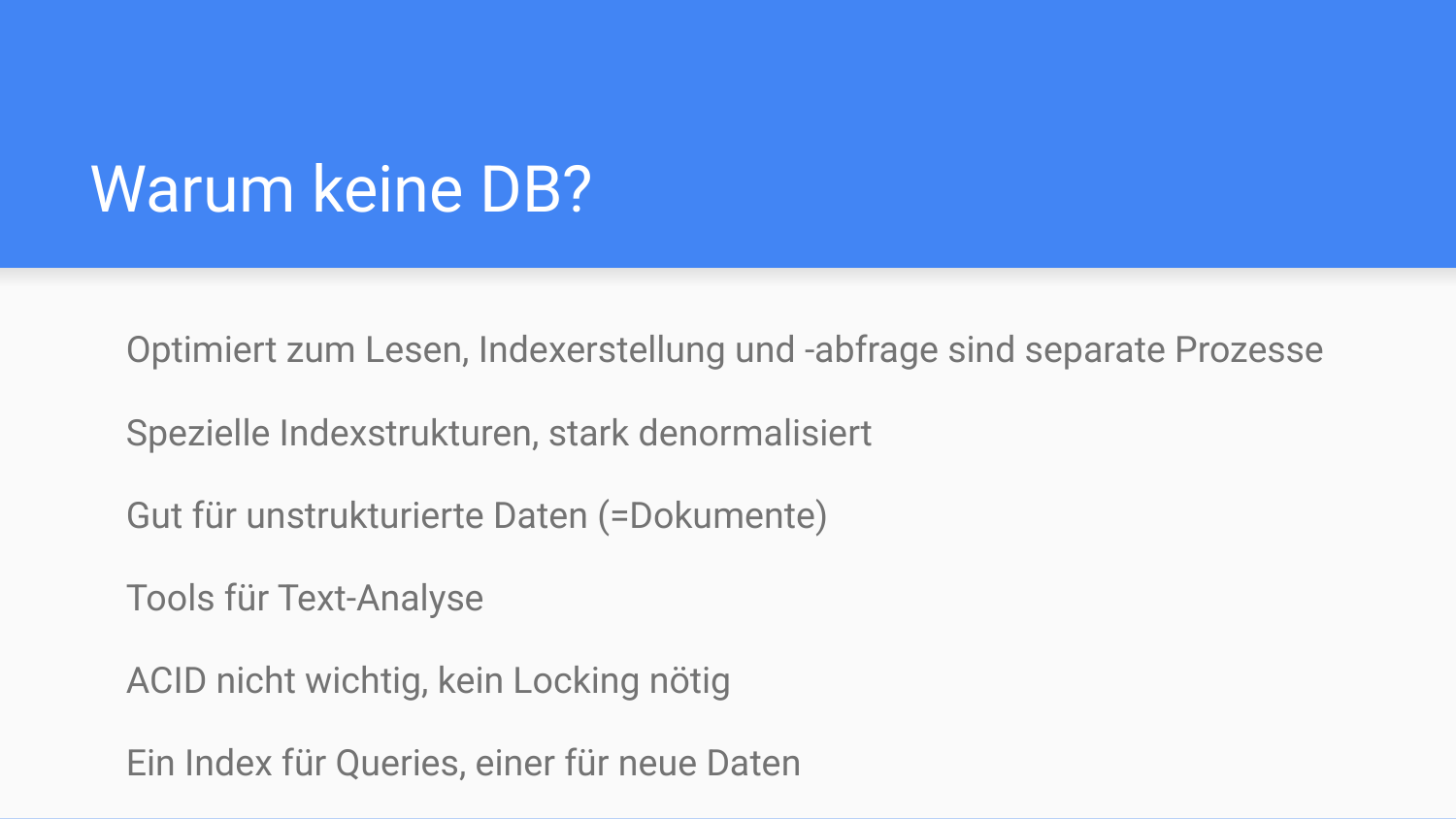

# Warum keine DB?
Optimiert zum Lesen, Indexerstellung und -abfrage sind separate Prozesse
Spezielle Indexstrukturen, stark denormalisiert
Gut für unstrukturierte Daten (=Dokumente)
Tools für Text-Analyse
ACID nicht wichtig, kein Locking nötig
Ein Index für Queries, einer für neue Daten